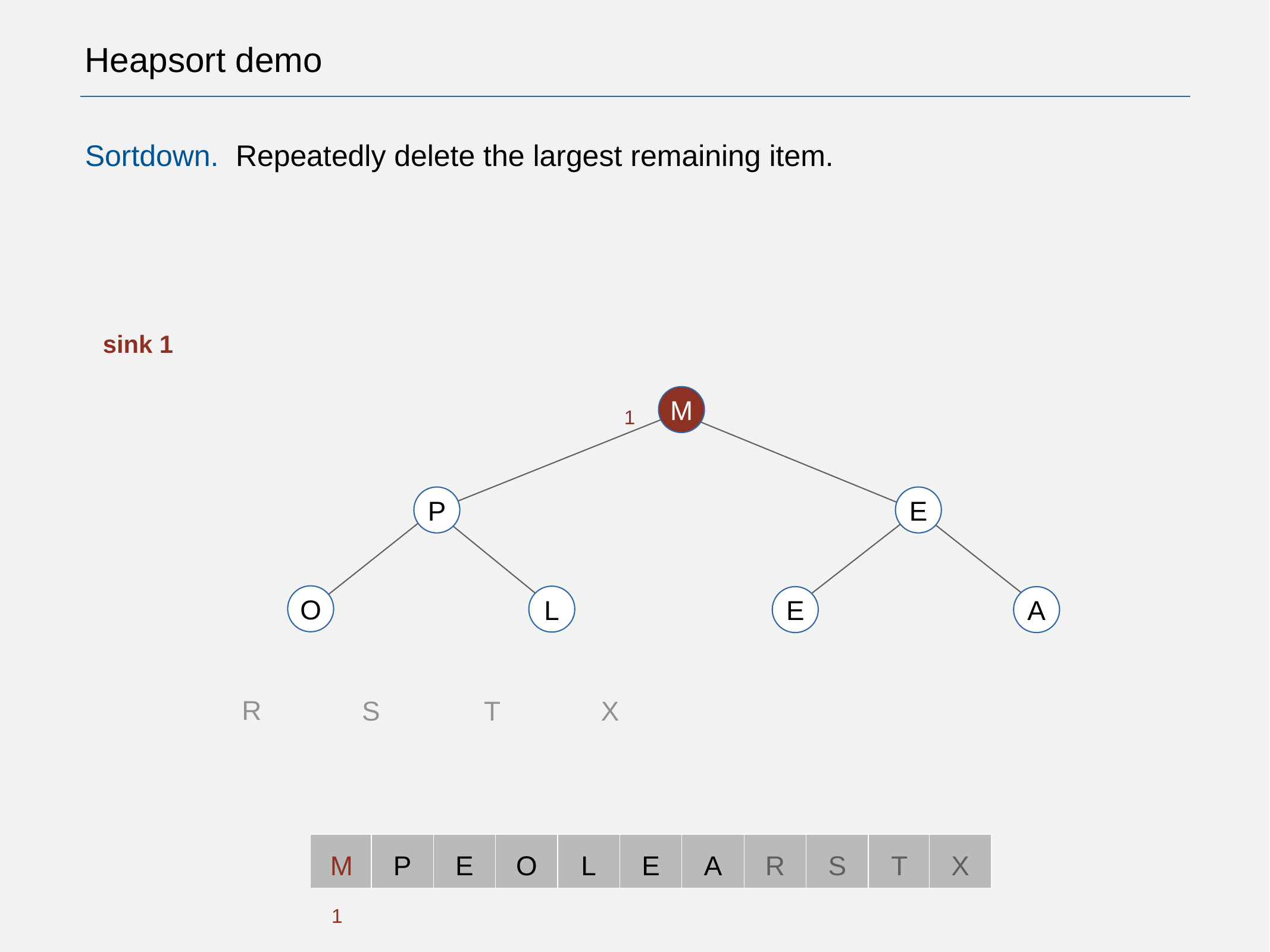

# Heapsort demo
Sortdown.  Repeatedly delete the largest remaining item.
sink 1
M
1

P
E

O
L
E
A
R
S
T
X
M
P
E
O
L
E
A
R
S
T
X
1